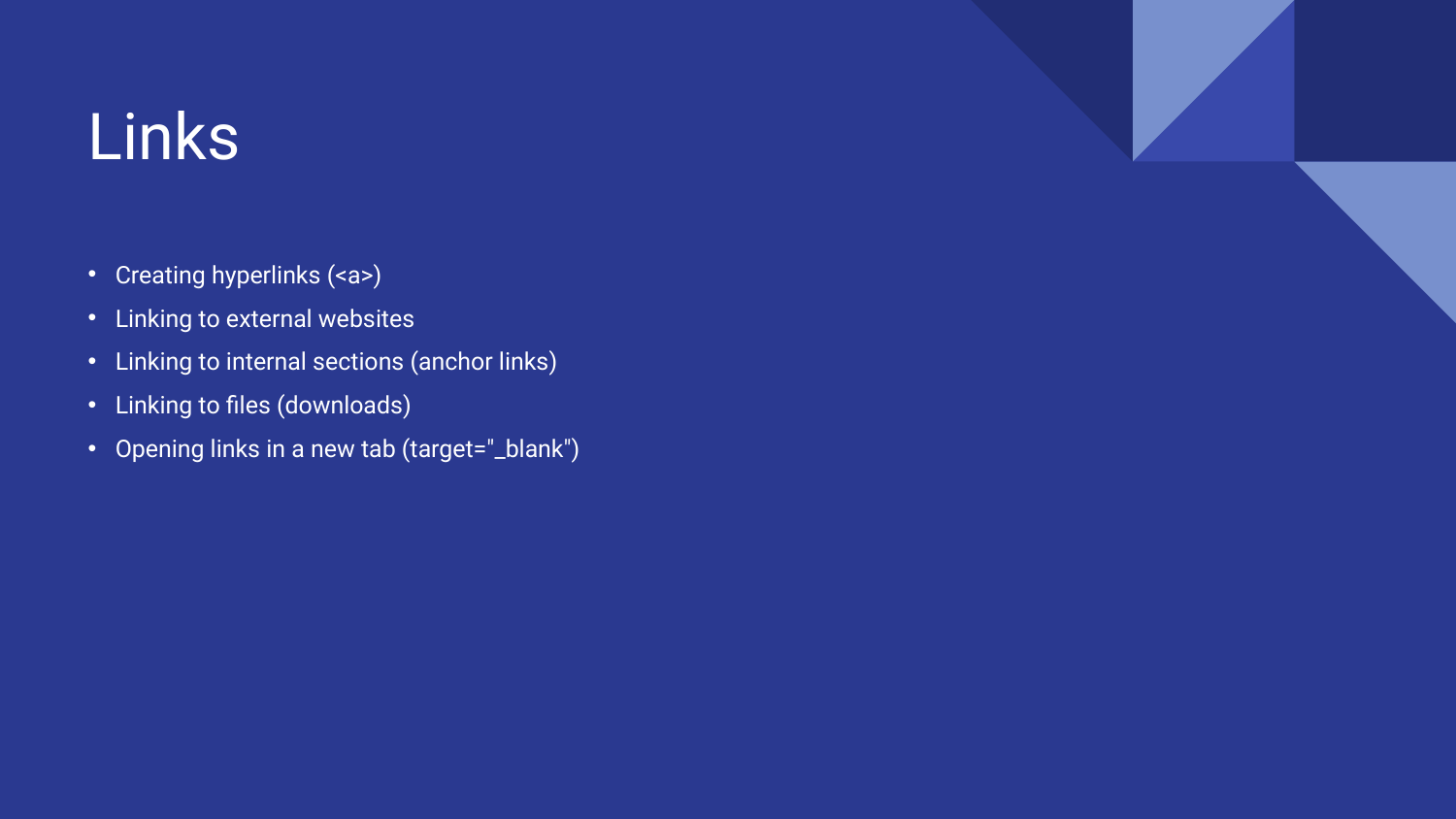

# Links
Creating hyperlinks (<a>)
Linking to external websites
Linking to internal sections (anchor links)
Linking to files (downloads)
Opening links in a new tab (target="_blank")